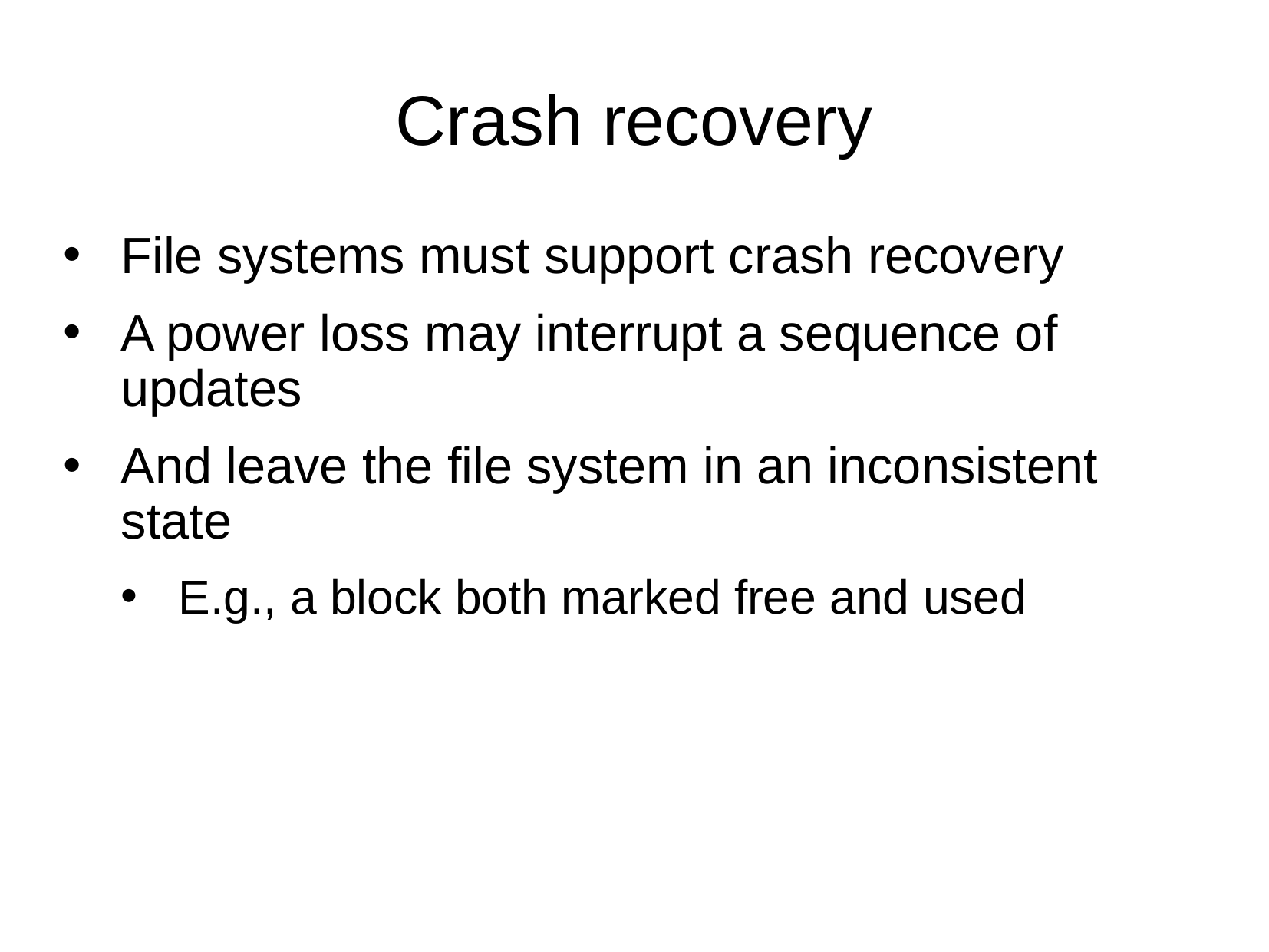

Crash recovery
File systems must support crash recovery
A power loss may interrupt a sequence of updates
And leave the file system in an inconsistent state
E.g., a block both marked free and used